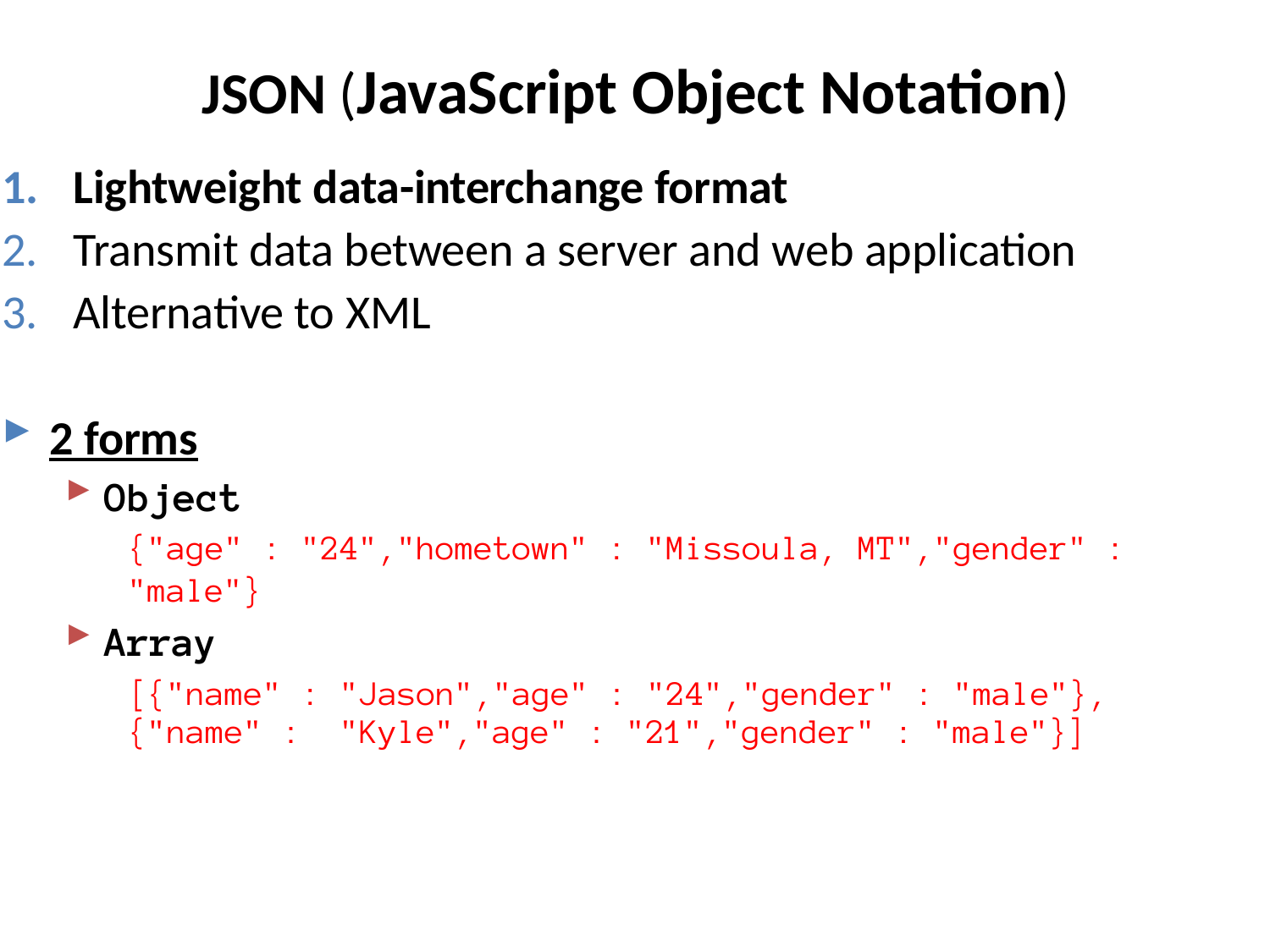

# JSON (JavaScript Object Notation)
Lightweight data-interchange format
Transmit data between a server and web application
Alternative to XML

2 forms
Object
{"age" : "24","hometown" : "Missoula, MT","gender" : "male"}
Array
[{"name" : "Jason","age" : "24","gender" : "male"},{"name" :  "Kyle","age" : "21","gender" : "male"}]